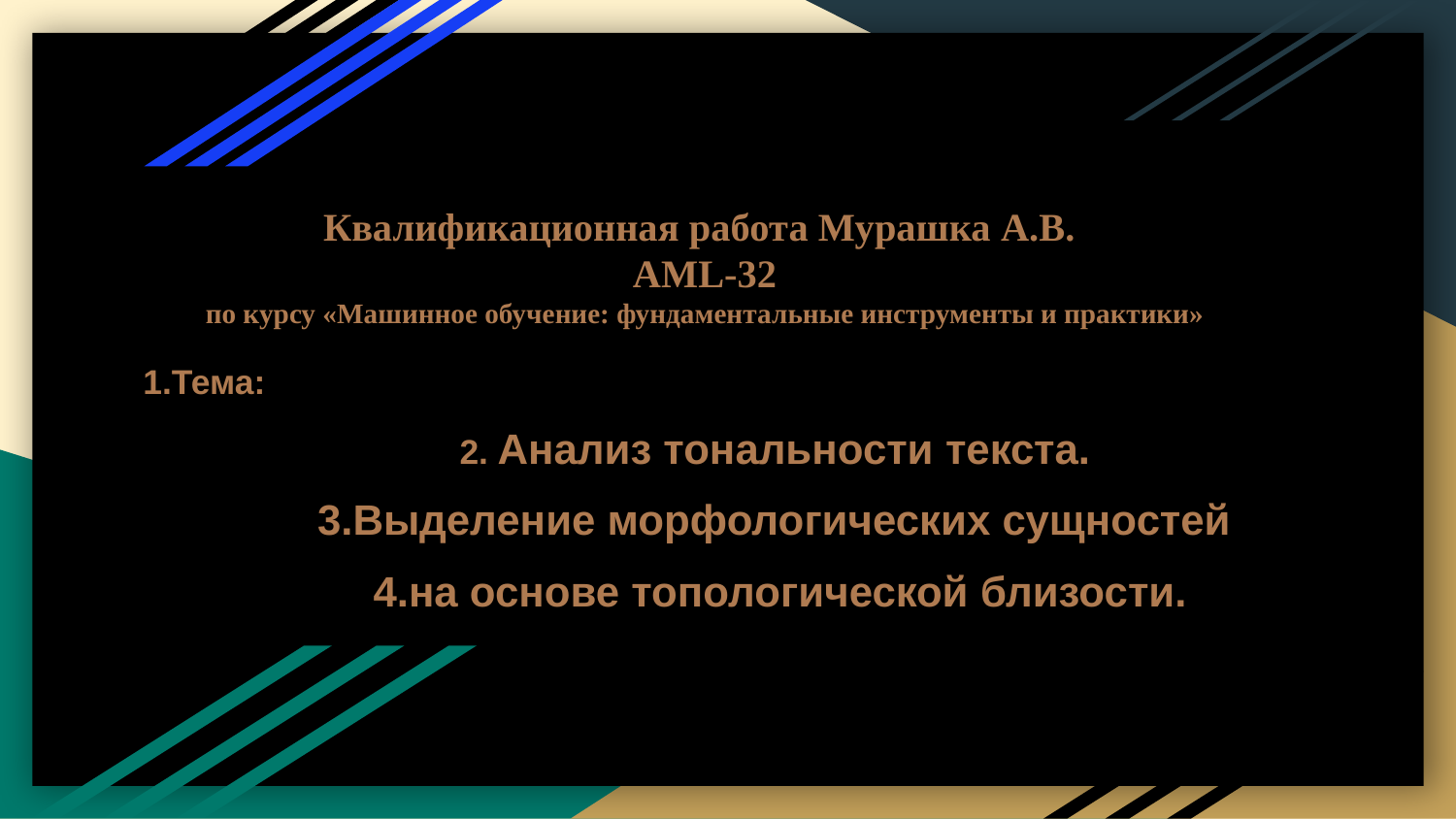

Квалификационная работа Мурашка А.В. 
AML-32
по курсу «Машинное обучение: фундаментальные инструменты и практики»
Тема:
 Анализ тональности текста.
Выделение морфологических сущностей
на основе топологической близости.